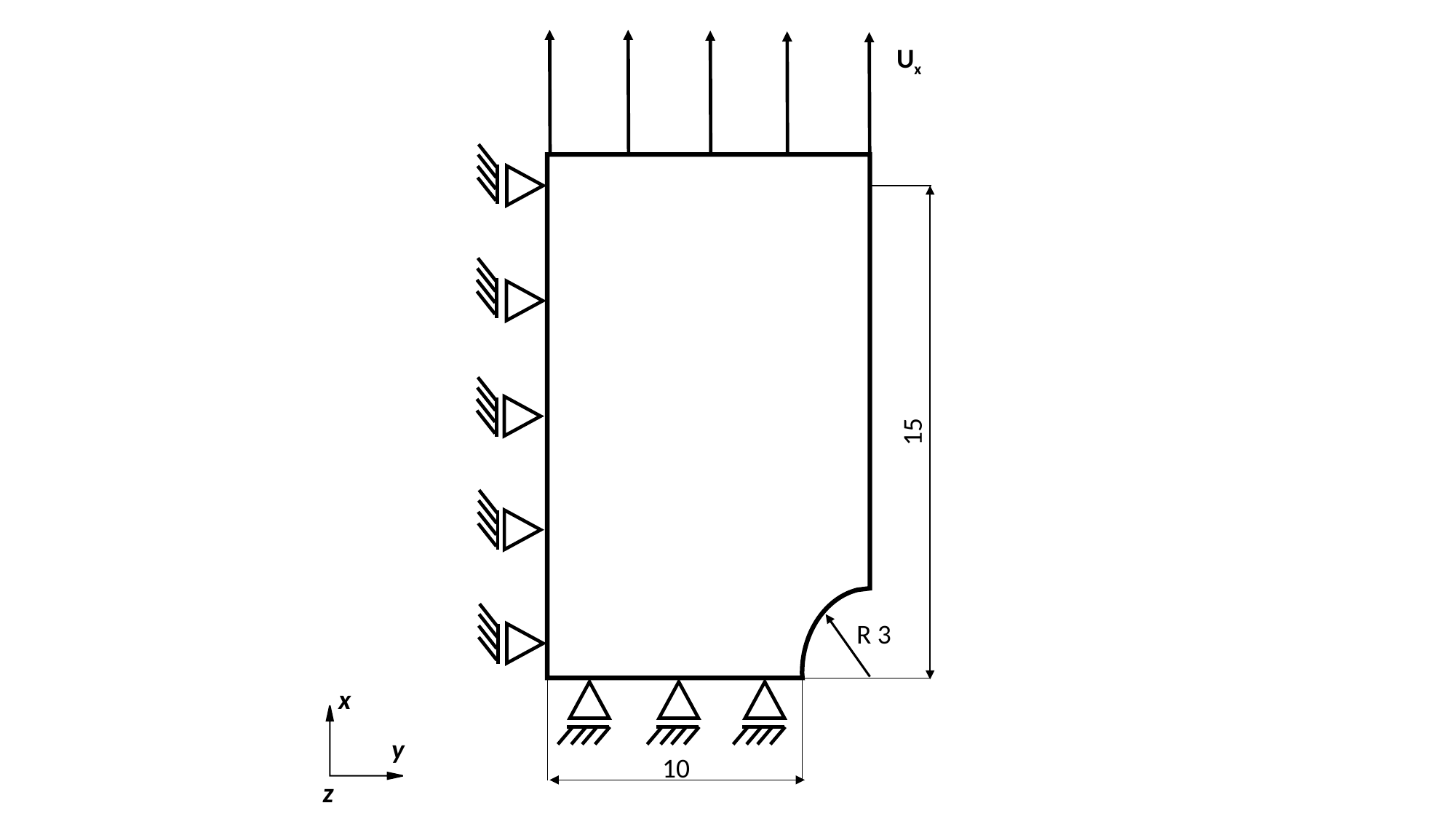

Ux

15

R 3

x

y
10
z